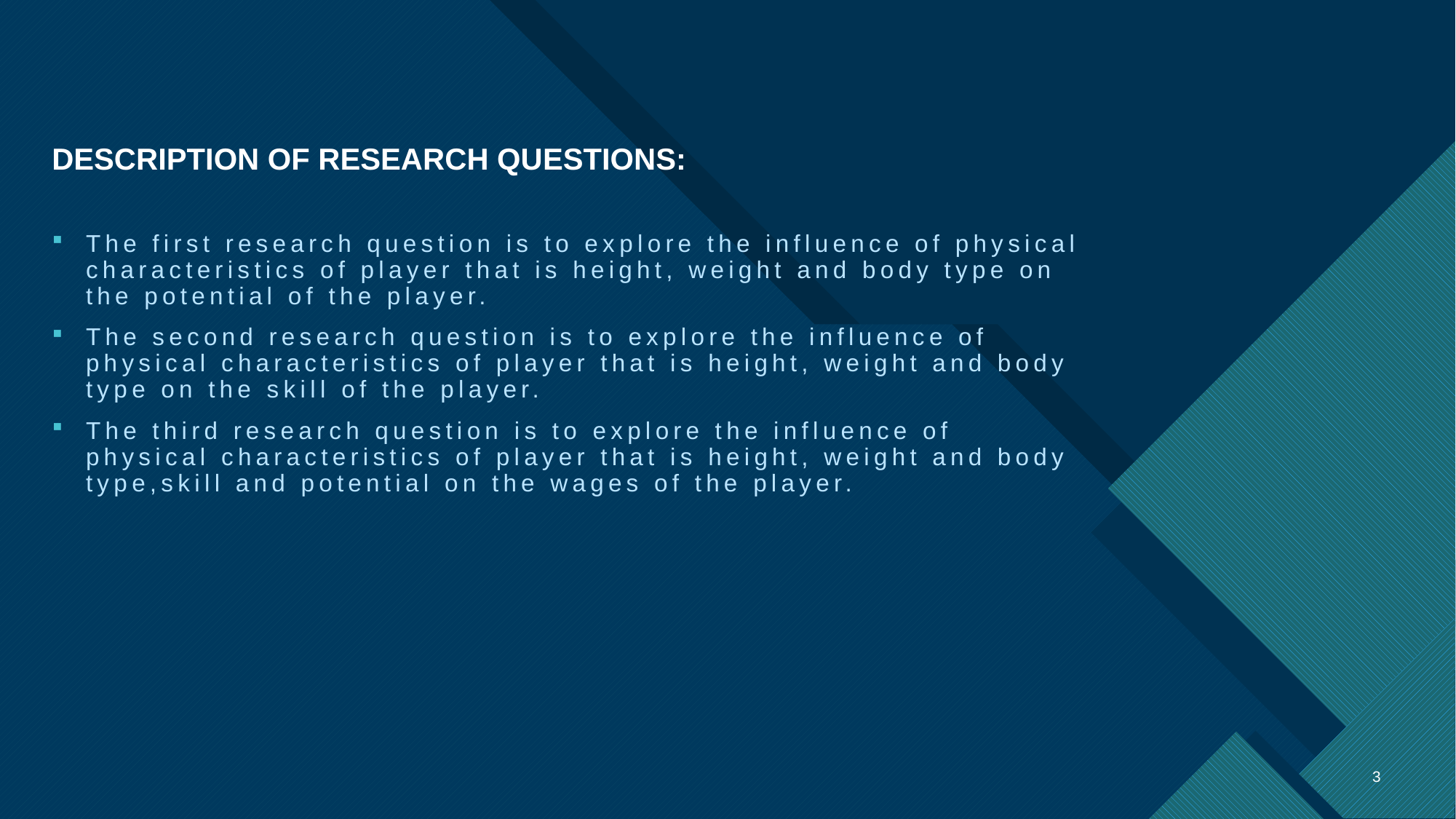

# DESCRIPTION OF RESEARCH QUESTIONS:

The first research question is to explore the influence of physical characteristics of player that is height, weight and body type on the potential of the player.
The second research question is to explore the influence of physical characteristics of player that is height, weight and body type on the skill of the player.
The third research question is to explore the influence of physical characteristics of player that is height, weight and body type,skill and potential on the wages of the player.

3